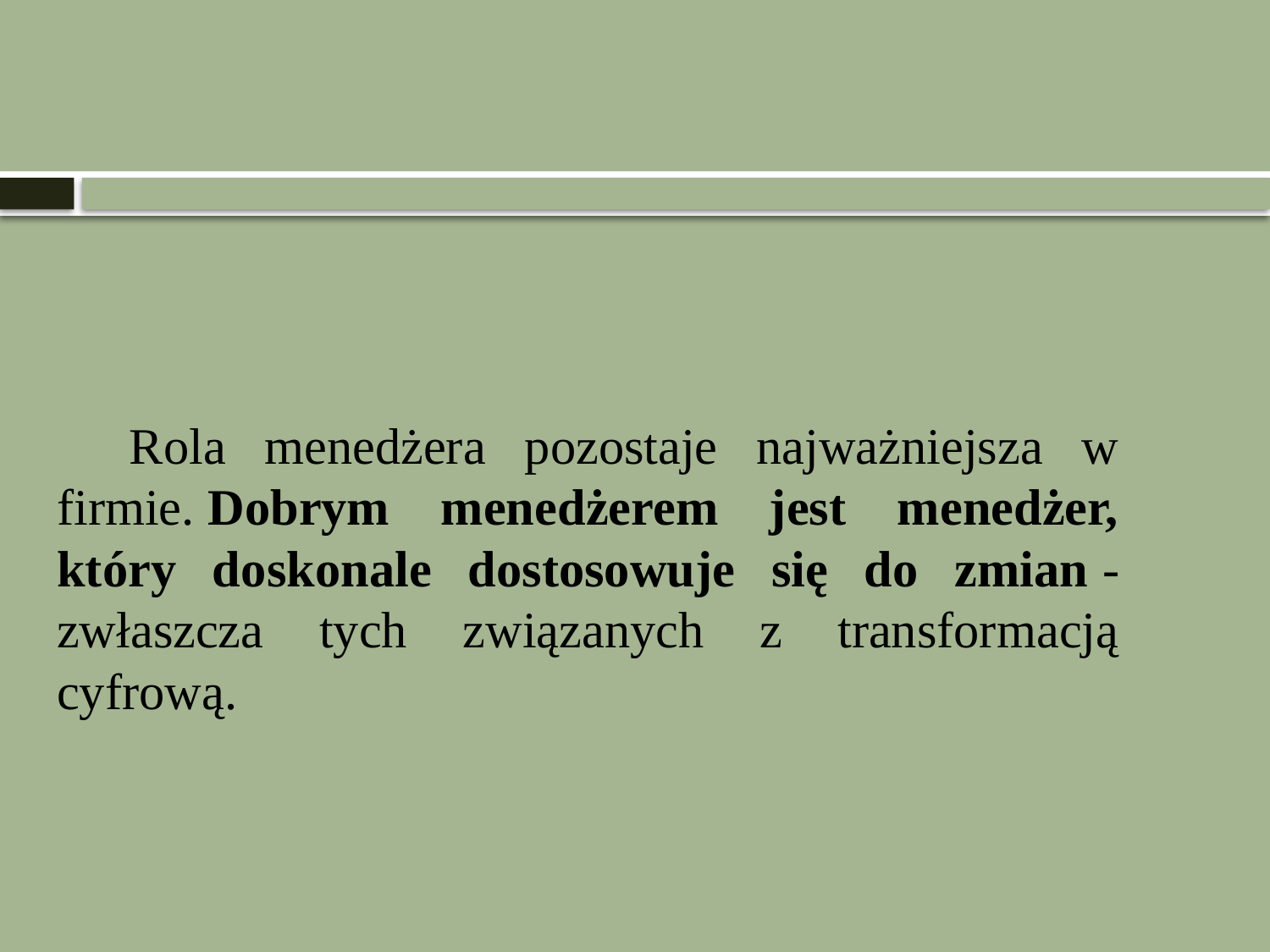

#
   Rola menedżera pozostaje najważniejsza w firmie. Dobrym menedżerem jest menedżer, który doskonale dostosowuje się do zmian - zwłaszcza tych związanych z transformacją cyfrową.